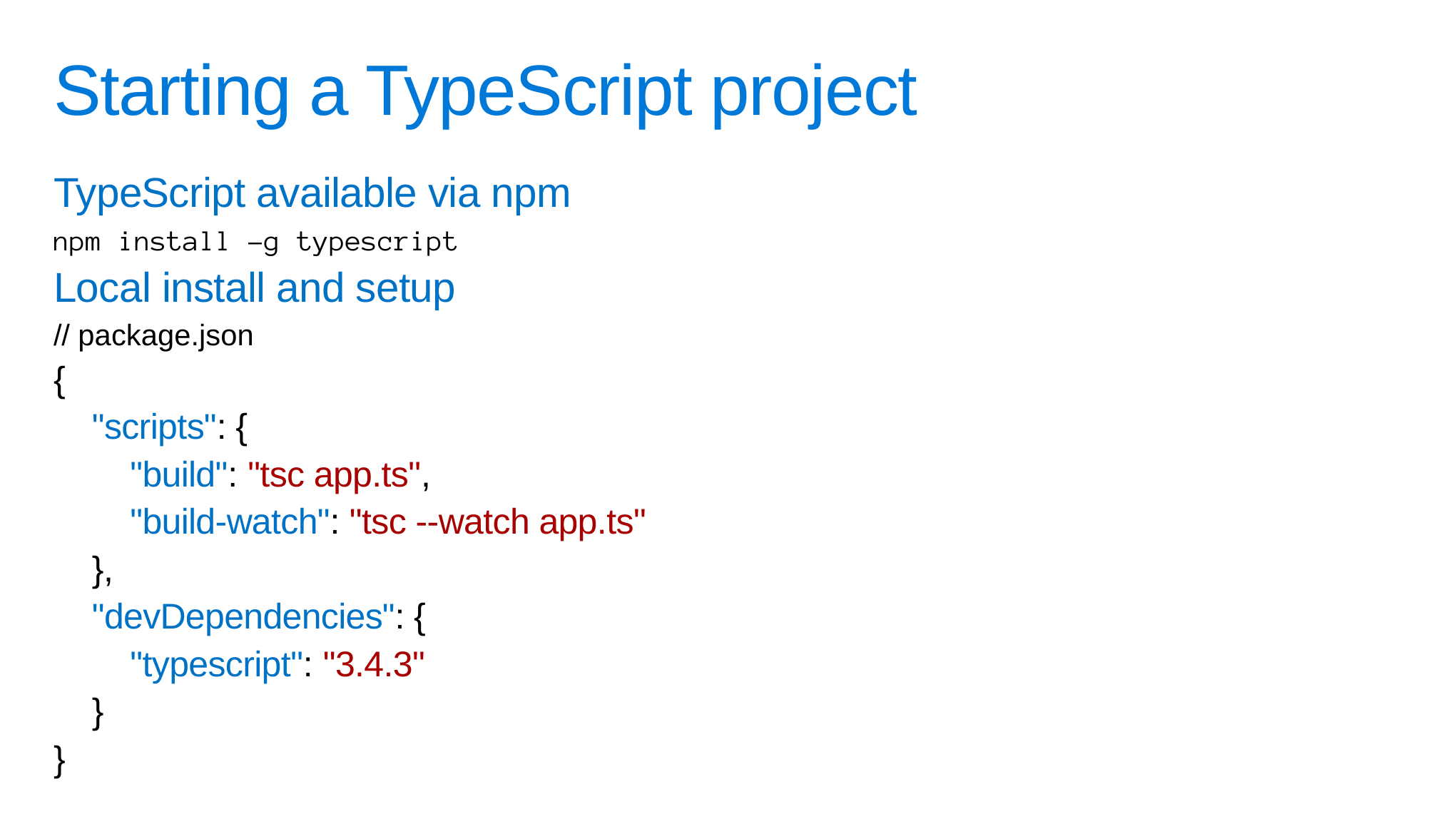

# Starting a TypeScript project
TypeScript available via npm
npm install -g typescript
Local install and setup
// package.json
{
    "scripts": {
        "build": "tsc app.ts",
        "build-watch": "tsc --watch app.ts"
    },
    "devDependencies": {
        "typescript": "3.4.3"
    }
}